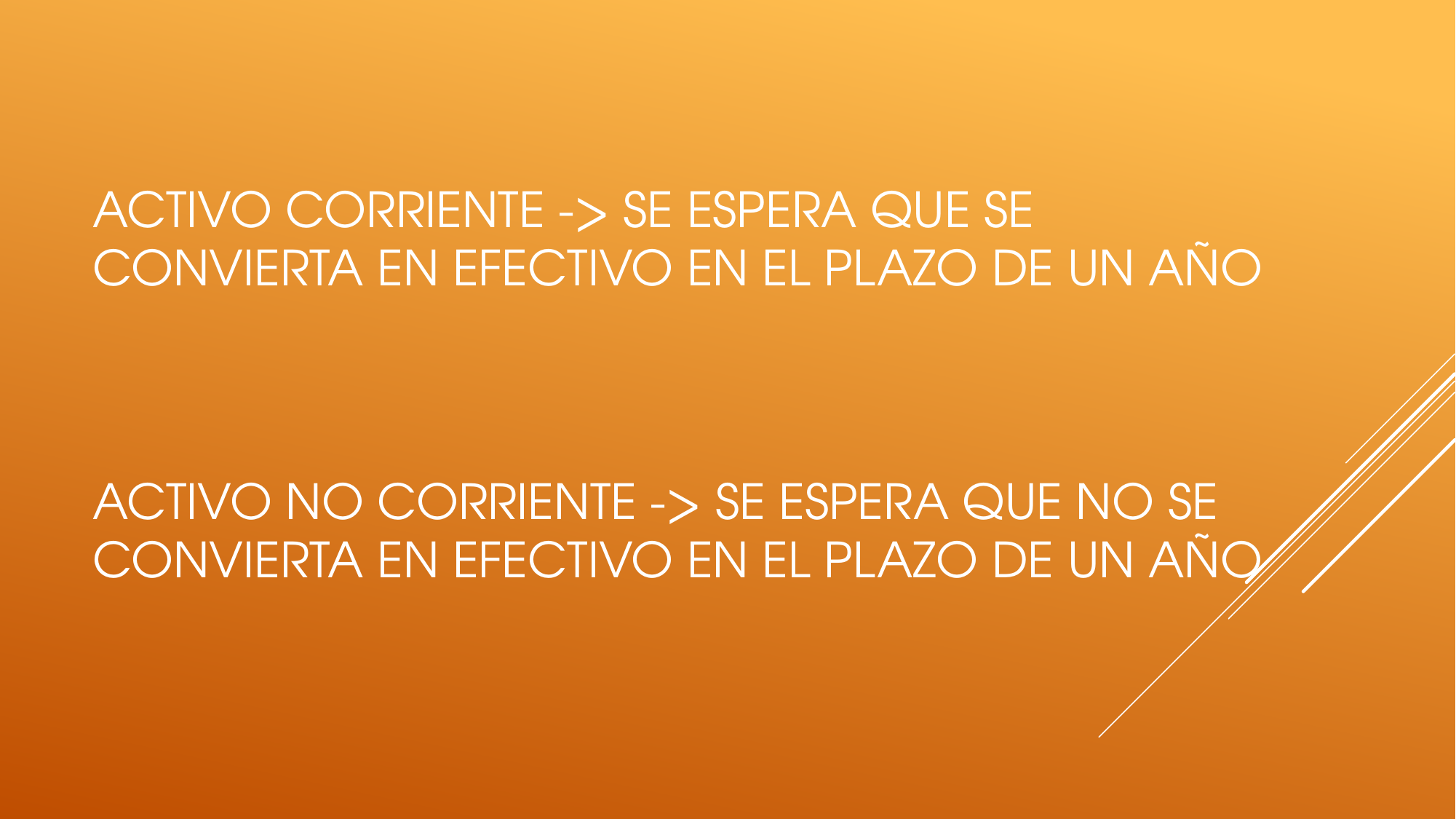

# ACTIVO CORRIENTE -> se espera que se convierta en efectivo en el plazo de un año activo no corriente -> se espera que no se convierta en efectivo en el plazo de un año